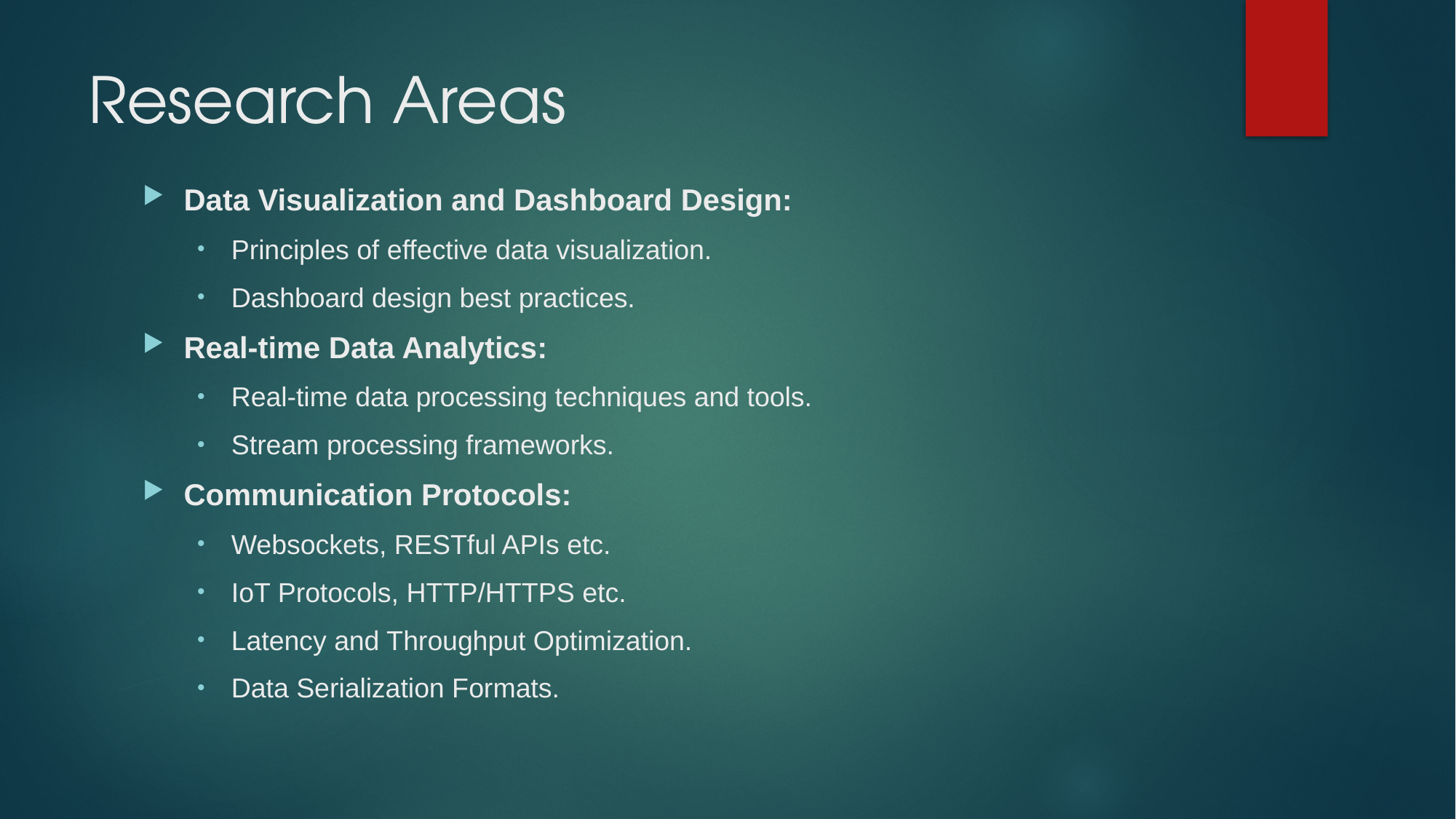

# Research Areas
Data Visualization and Dashboard Design:
Principles of effective data visualization.
Dashboard design best practices.
Real-time Data Analytics:
Real-time data processing techniques and tools.
Stream processing frameworks.
Communication Protocols:
Websockets, RESTful APIs etc.
IoT Protocols, HTTP/HTTPS etc.
Latency and Throughput Optimization.
Data Serialization Formats.